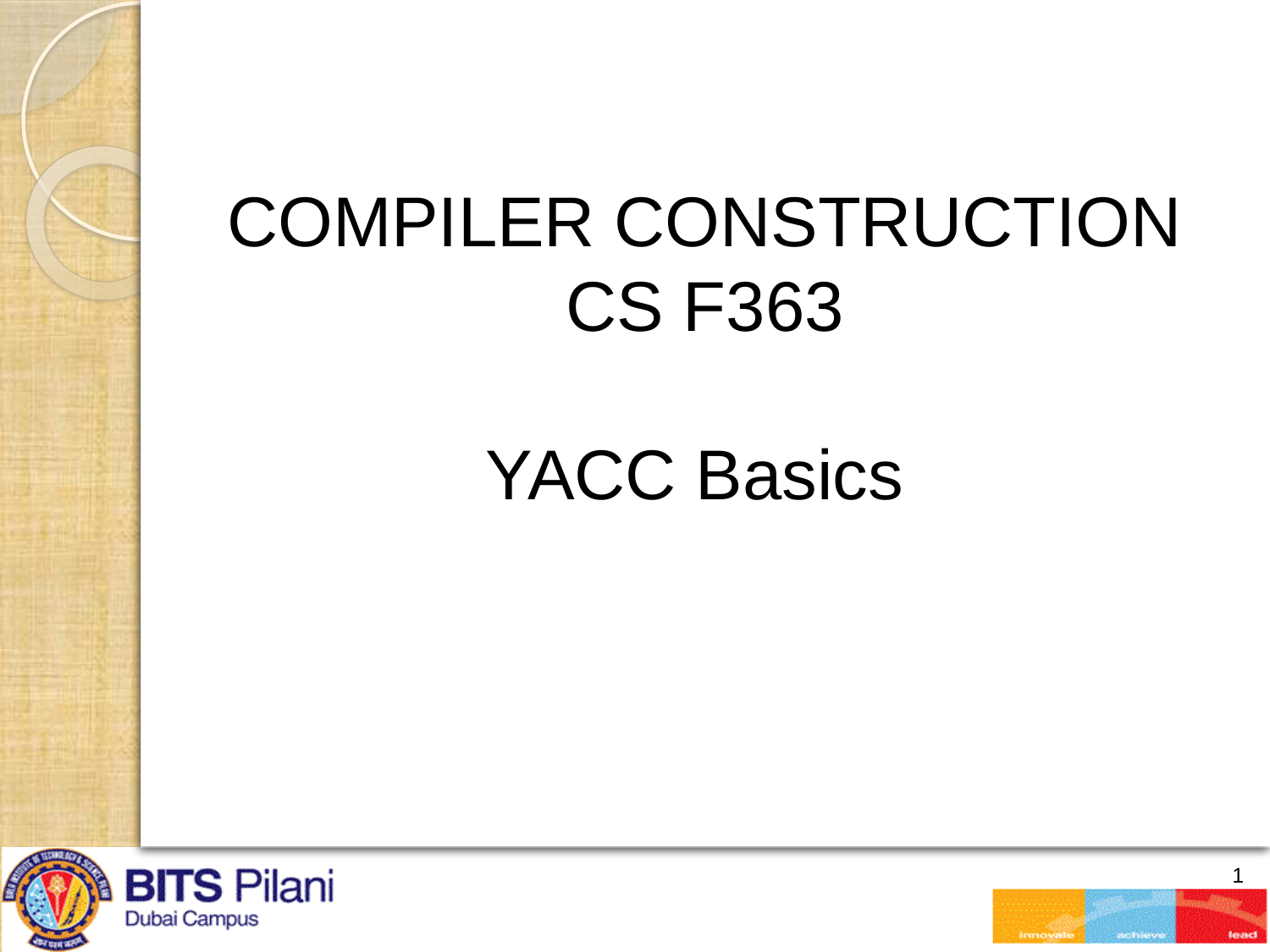

1
COMPILER CONSTRUCTION
CS F363

YACC Basics